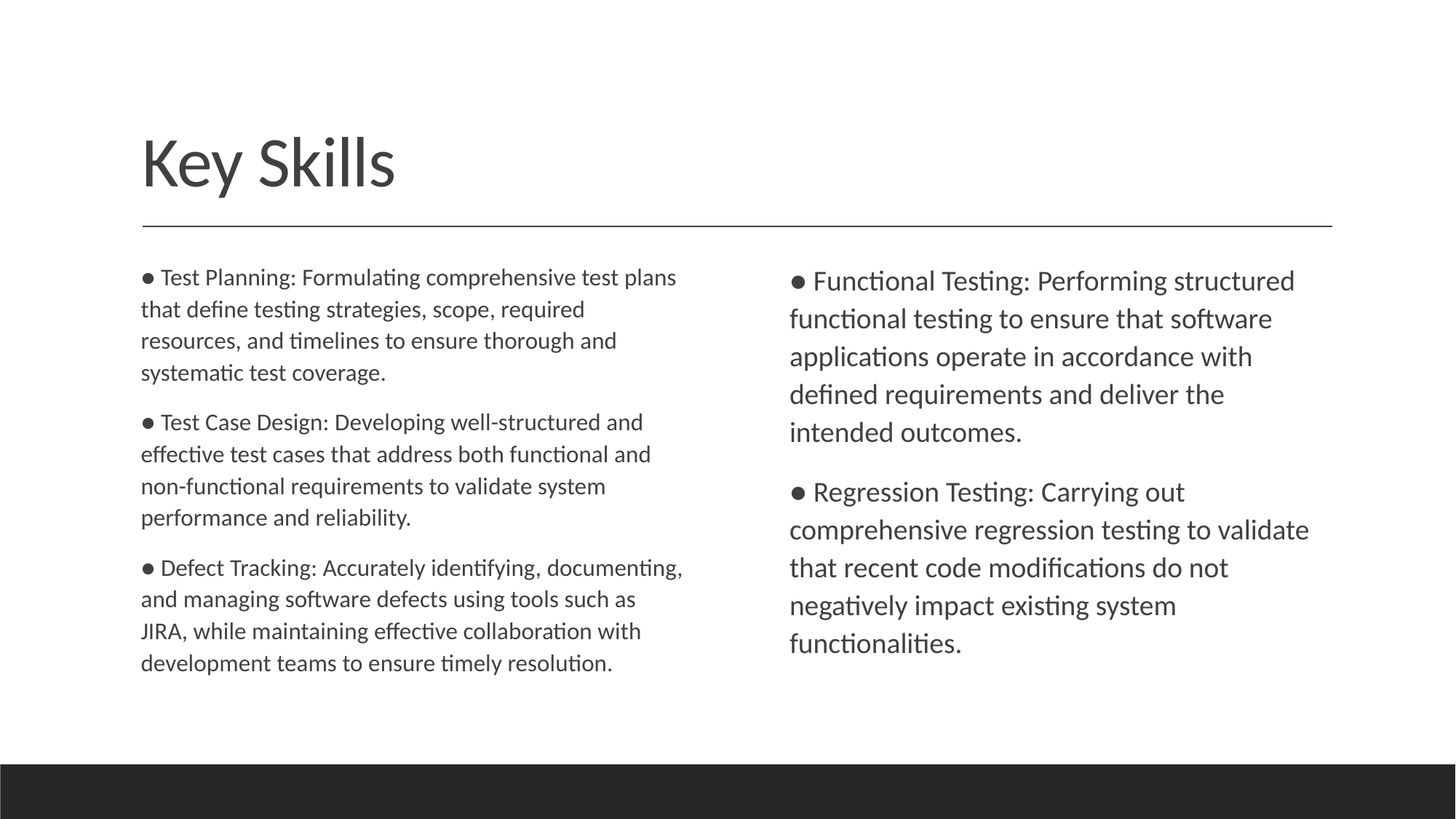

# Key Skills
● Test Planning: Formulating comprehensive test plans that define testing strategies, scope, required resources, and timelines to ensure thorough and systematic test coverage.
● Test Case Design: Developing well-structured and effective test cases that address both functional and non-functional requirements to validate system performance and reliability.
● Defect Tracking: Accurately identifying, documenting, and managing software defects using tools such as JIRA, while maintaining effective collaboration with development teams to ensure timely resolution.
● Functional Testing: Performing structured functional testing to ensure that software applications operate in accordance with defined requirements and deliver the intended outcomes.
● Regression Testing: Carrying out comprehensive regression testing to validate that recent code modifications do not negatively impact existing system functionalities.